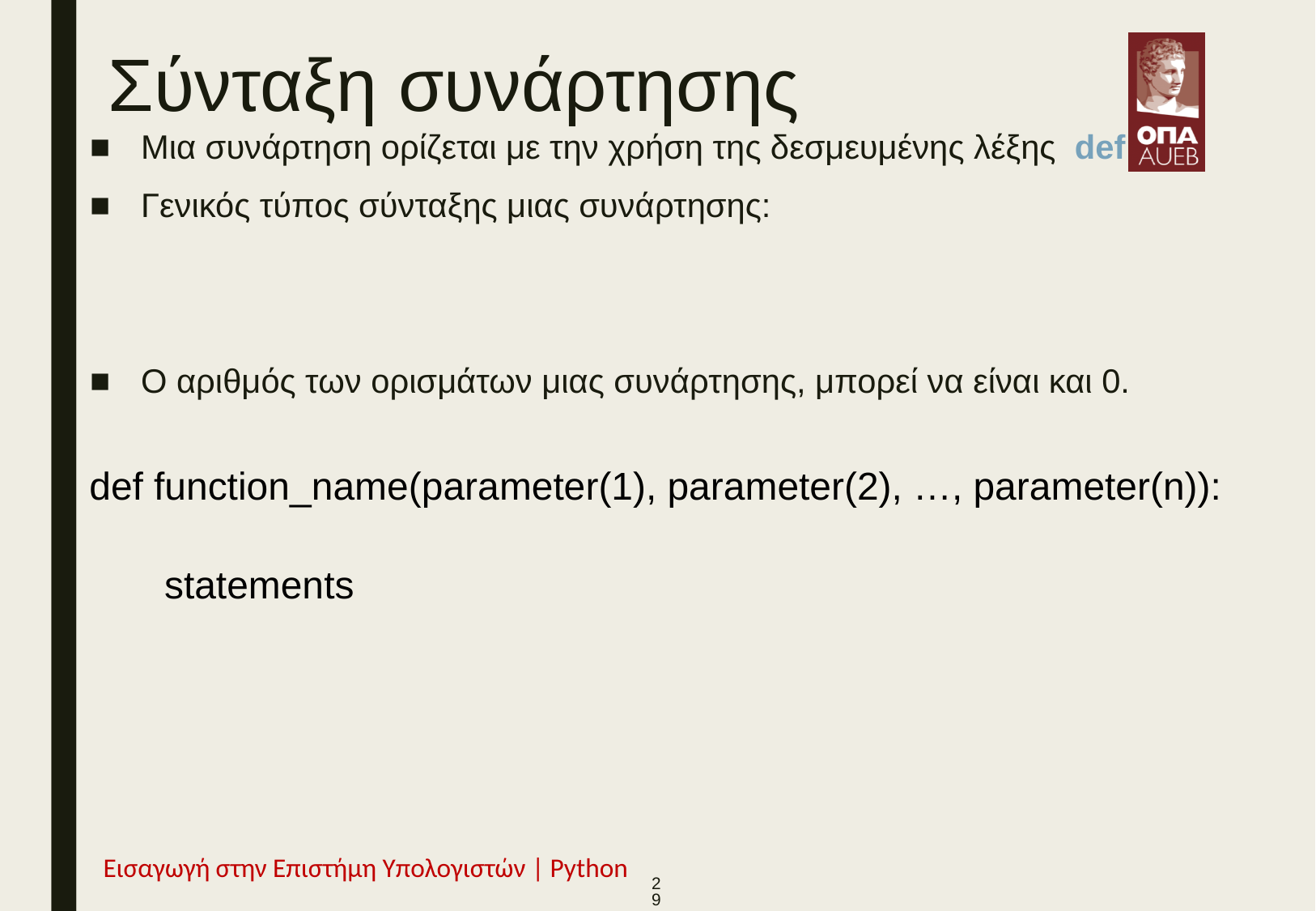

# Σύνταξη συνάρτησης
Μια συνάρτηση ορίζεται με την χρήση της δεσμευμένης λέξης  def
Γενικός τύπος σύνταξης μιας συνάρτησης:

Ο αριθμός των ορισμάτων μιας συνάρτησης, μπορεί να είναι και 0.
def function_name(parameter(1), parameter(2), …, parameter(n)):
       statements
Εισαγωγή στην Επιστήμη Υπολογιστών | Python
29